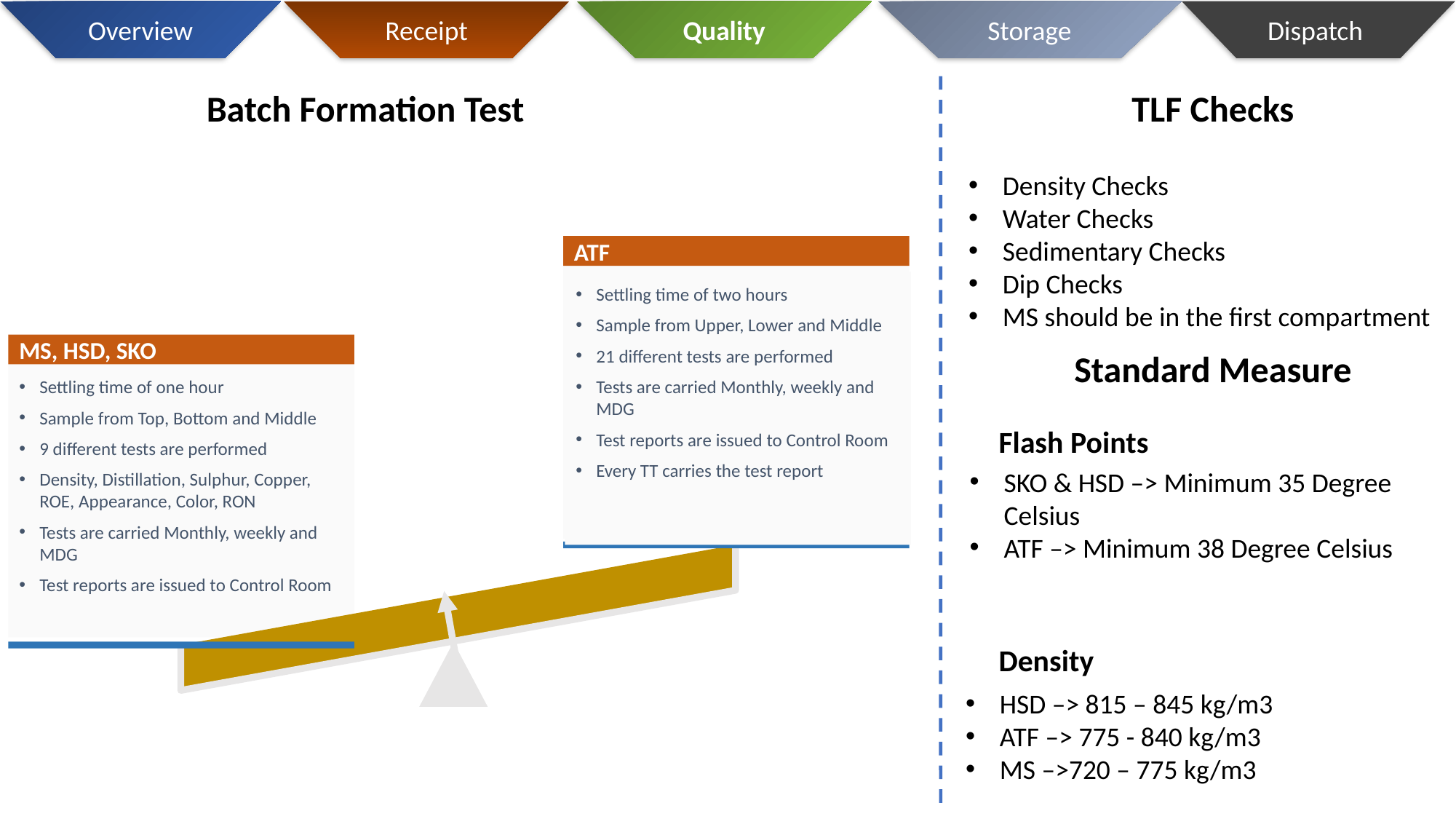

Overview
Receipt
Quality
Storage
Dispatch

Batch Formation Test
TLF Checks

Density Checks
Water Checks
Sedimentary Checks
Dip Checks
MS should be in the first compartment

ATF

Settling time of two hours
Sample from Upper, Lower and Middle
21 different tests are performed
Tests are carried Monthly, weekly and MDG
Test reports are issued to Control Room
Every TT carries the test report

MS, HSD, SKO
Standard Measure
Settling time of one hour
Sample from Top, Bottom and Middle
9 different tests are performed
Density, Distillation, Sulphur, Copper, ROE, Appearance, Color, RON
Tests are carried Monthly, weekly and MDG
Test reports are issued to Control Room
Flash Points
SKO & HSD –> Minimum 35 Degree Celsius
ATF –> Minimum 38 Degree Celsius

Density

HSD –> 815 – 845 kg/m3
ATF –> 775 - 840 kg/m3
MS –>720 – 775 kg/m3